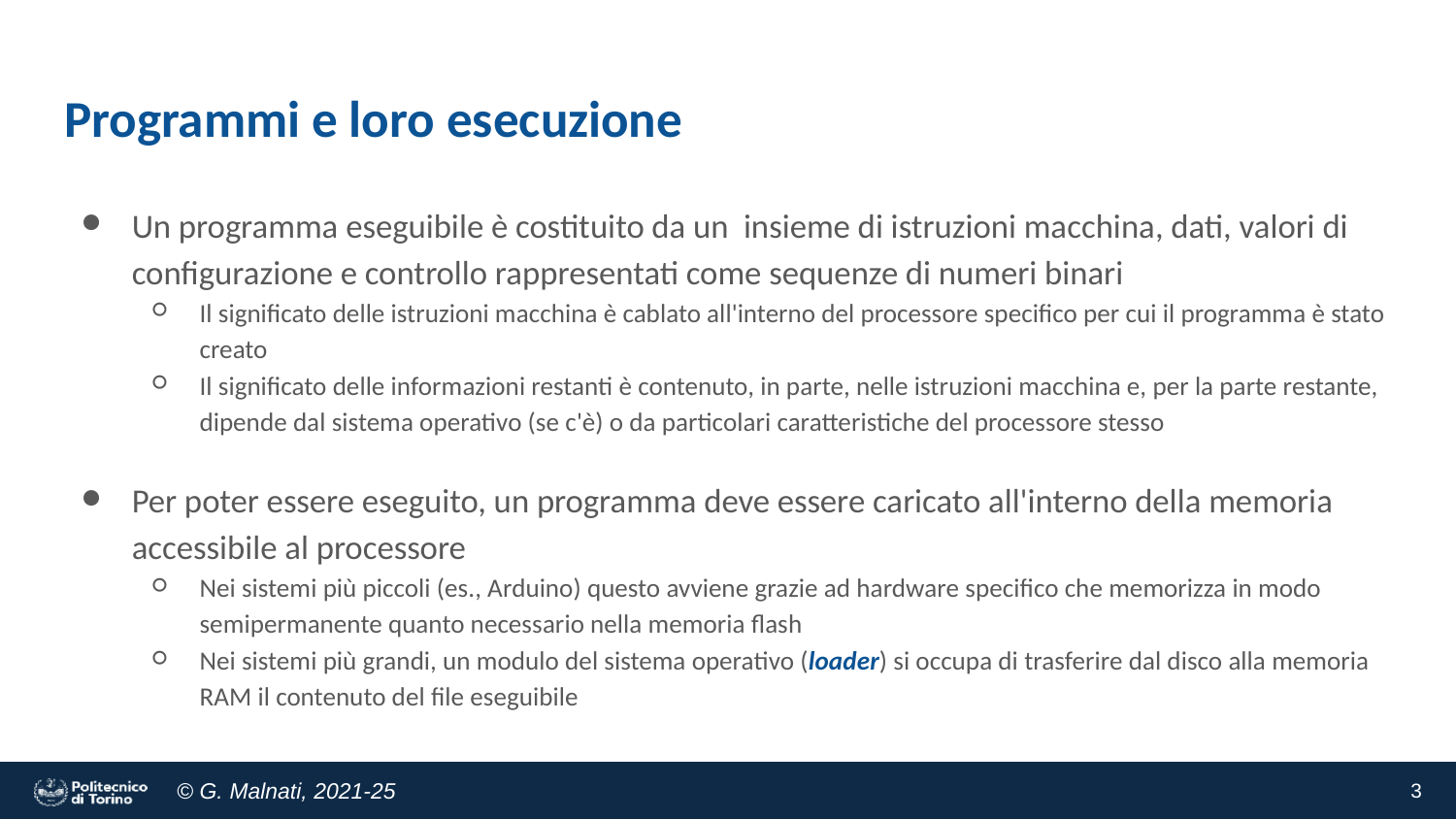

# Programmi e loro esecuzione
Un programma eseguibile è costituito da un  insieme di istruzioni macchina, dati, valori di configurazione e controllo rappresentati come sequenze di numeri binari
Il significato delle istruzioni macchina è cablato all'interno del processore specifico per cui il programma è stato creato
Il significato delle informazioni restanti è contenuto, in parte, nelle istruzioni macchina e, per la parte restante, dipende dal sistema operativo (se c'è) o da particolari caratteristiche del processore stesso
Per poter essere eseguito, un programma deve essere caricato all'interno della memoria accessibile al processore
Nei sistemi più piccoli (es., Arduino) questo avviene grazie ad hardware specifico che memorizza in modo semipermanente quanto necessario nella memoria flash
Nei sistemi più grandi, un modulo del sistema operativo (loader) si occupa di trasferire dal disco alla memoria RAM il contenuto del file eseguibile
3